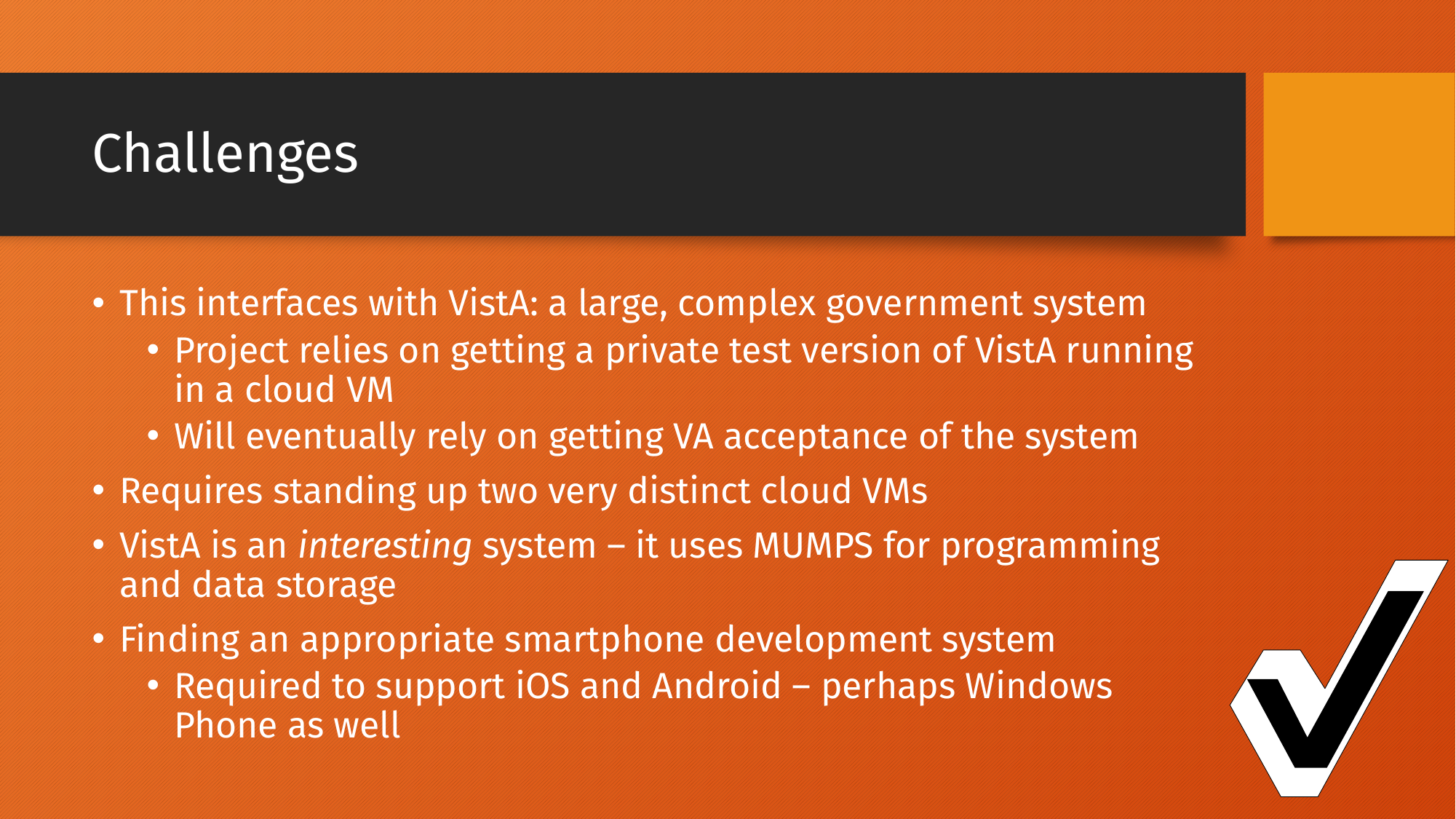

# Challenges
This interfaces with VistA: a large, complex government system
Project relies on getting a private test version of VistA running in a cloud VM
Will eventually rely on getting VA acceptance of the system
Requires standing up two very distinct cloud VMs
VistA is an interesting system – it uses MUMPS for programming and data storage
Finding an appropriate smartphone development system
Required to support iOS and Android – perhaps Windows Phone as well